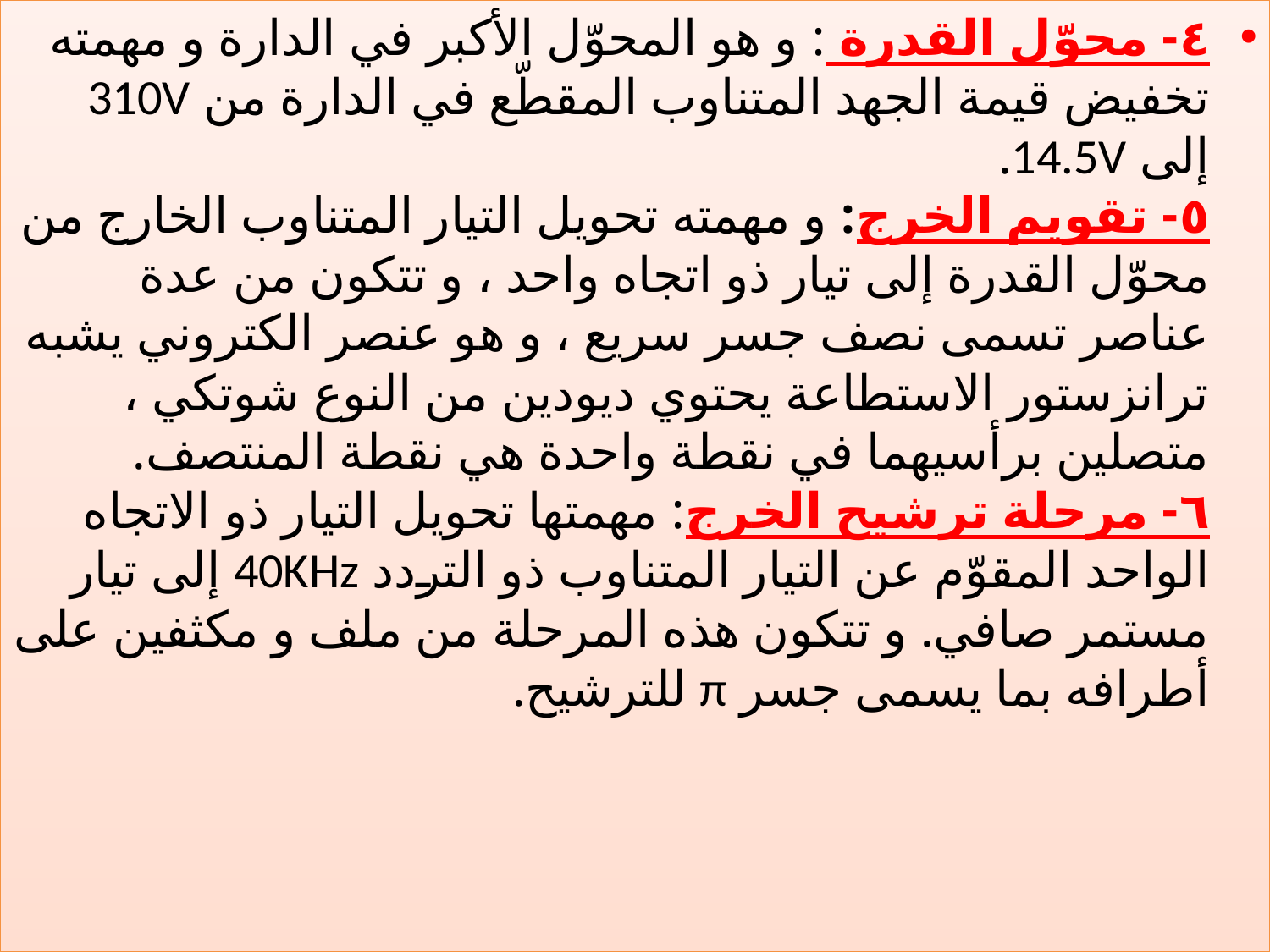

٤- محوّل القدرة : و هو المحوّل الأكبر في الدارة و مهمته تخفيض قيمة الجهد المتناوب المقطّع في الدارة من 310V إلى 14.5V.
٥- تقويم الخرج: و مهمته تحويل التيار المتناوب الخارج من محوّل القدرة إلى تيار ذو اتجاه واحد ، و تتكون من عدة عناصر تسمى نصف جسر سريع ، و هو عنصر الكتروني يشبه ترانزستور الاستطاعة يحتوي ديودين من النوع شوتكي ، متصلين برأسيهما في نقطة واحدة هي نقطة المنتصف.
٦- مرحلة ترشيح الخرج: مهمتها تحويل التيار ذو الاتجاه الواحد المقوّم عن التيار المتناوب ذو التردد 40KHz إلى تيار مستمر صافي. و تتكون هذه المرحلة من ملف و مكثفين على أطرافه بما يسمى جسر π للترشيح.